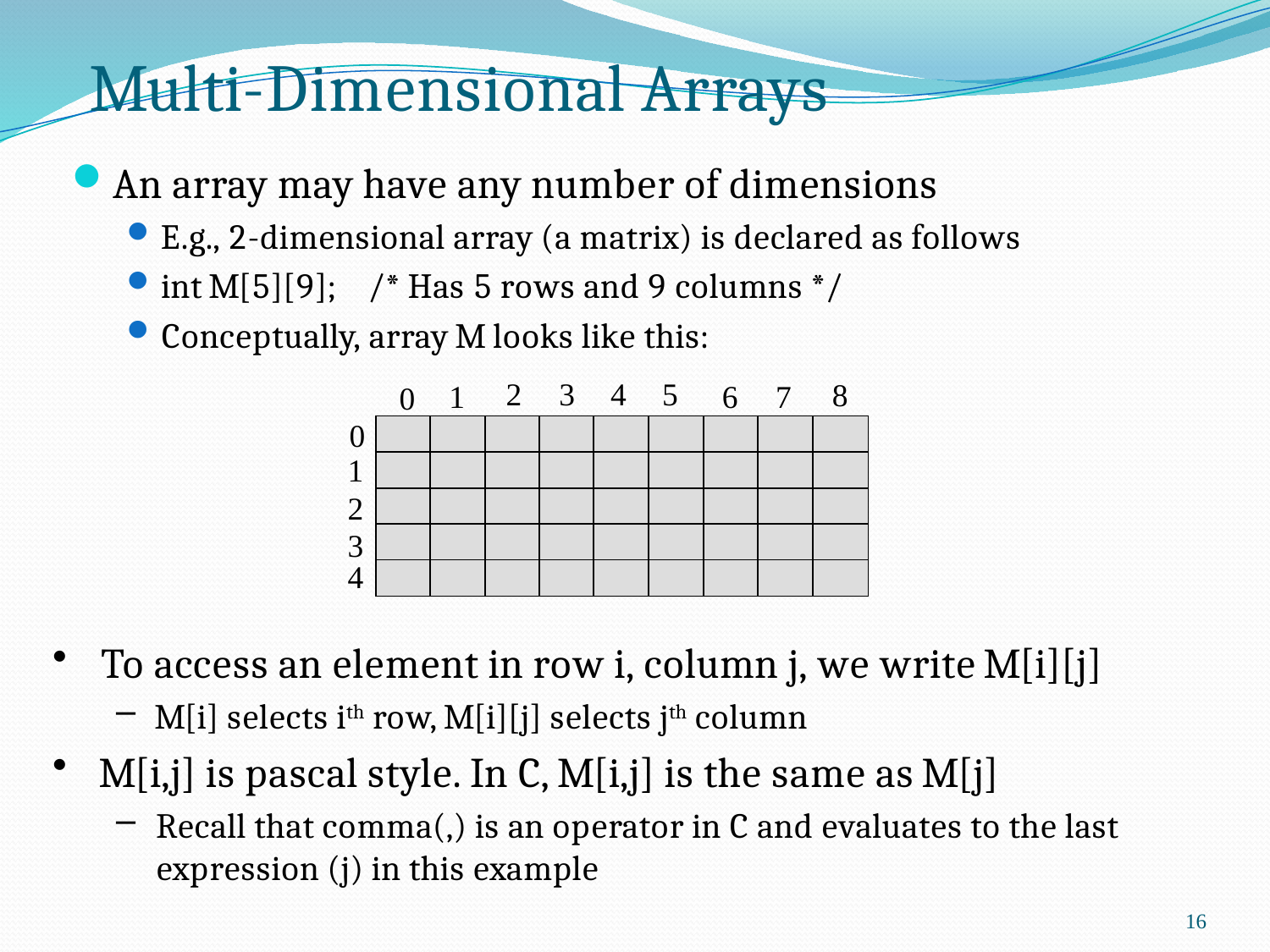

# Multi-Dimensional Arrays
An array may have any number of dimensions
E.g., 2-dimensional array (a matrix) is declared as follows
int M[5][9];    /* Has 5 rows and 9 columns */
Conceptually, array M looks like this:
2
3
4
5
8
1
6
7
0
0

1

2

3

4

To access an element in row i, column j, we write M[i][j]
M[i] selects ith row, M[i][j] selects jth column
M[i,j] is pascal style. In C, M[i,j] is the same as M[j]
Recall that comma(,) is an operator in C and evaluates to the last expression (j) in this example
16